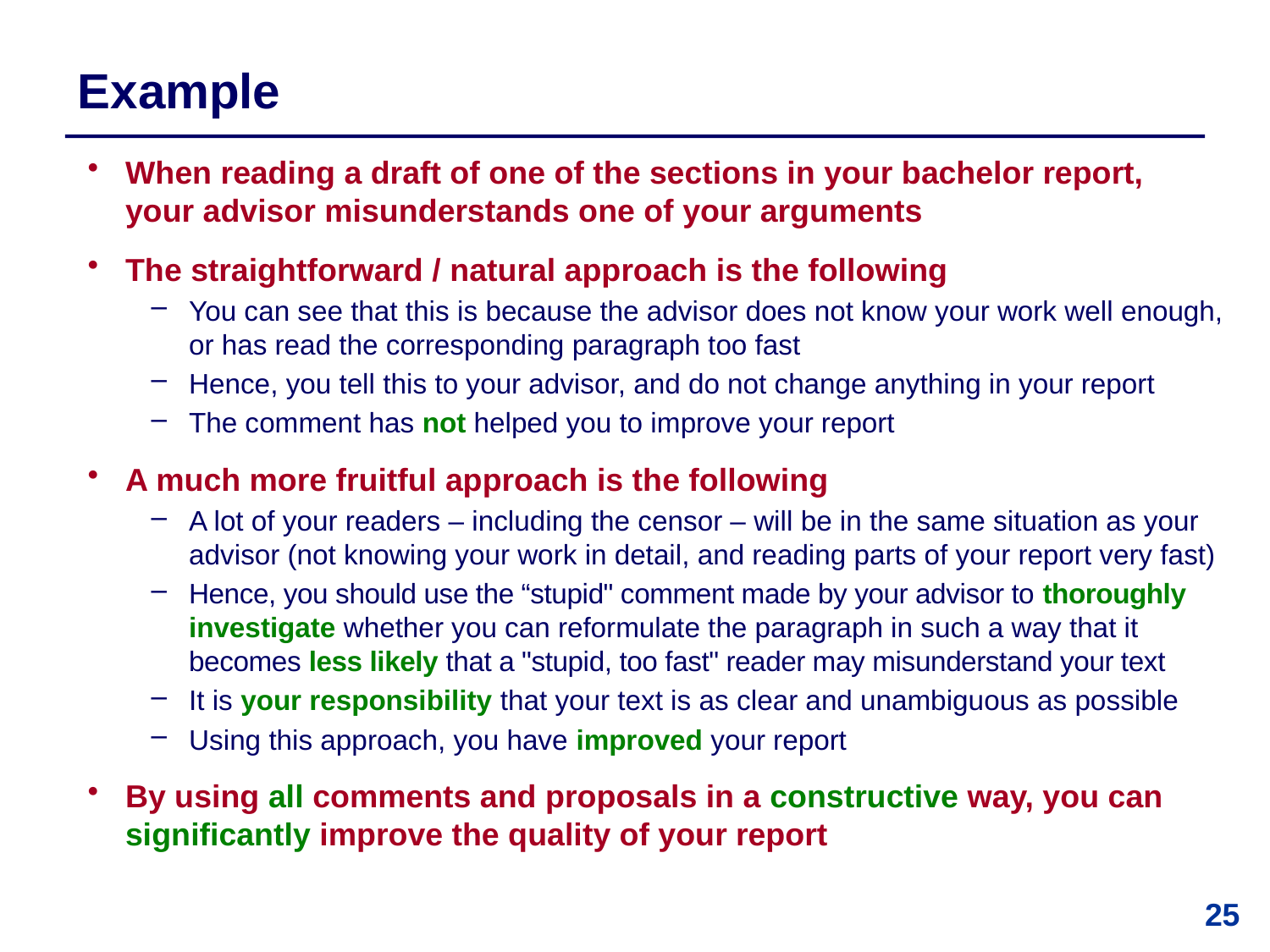

# Example
When reading a draft of one of the sections in your bachelor report,
your advisor misunderstands one of your arguments
The straightforward / natural approach is the following
You can see that this is because the advisor does not know your work well enough, or has read the corresponding paragraph too fast
Hence, you tell this to your advisor, and do not change anything in your report
The comment has not helped you to improve your report
A much more fruitful approach is the following
A lot of your readers – including the censor – will be in the same situation as your advisor (not knowing your work in detail, and reading parts of your report very fast)
Hence, you should use the “stupid" comment made by your advisor to thoroughly investigate whether you can reformulate the paragraph in such a way that it becomes less likely that a "stupid, too fast" reader may misunderstand your text
It is your responsibility that your text is as clear and unambiguous as possible
Using this approach, you have improved your report
By using all comments and proposals in a constructive way, you can significantly improve the quality of your report

25